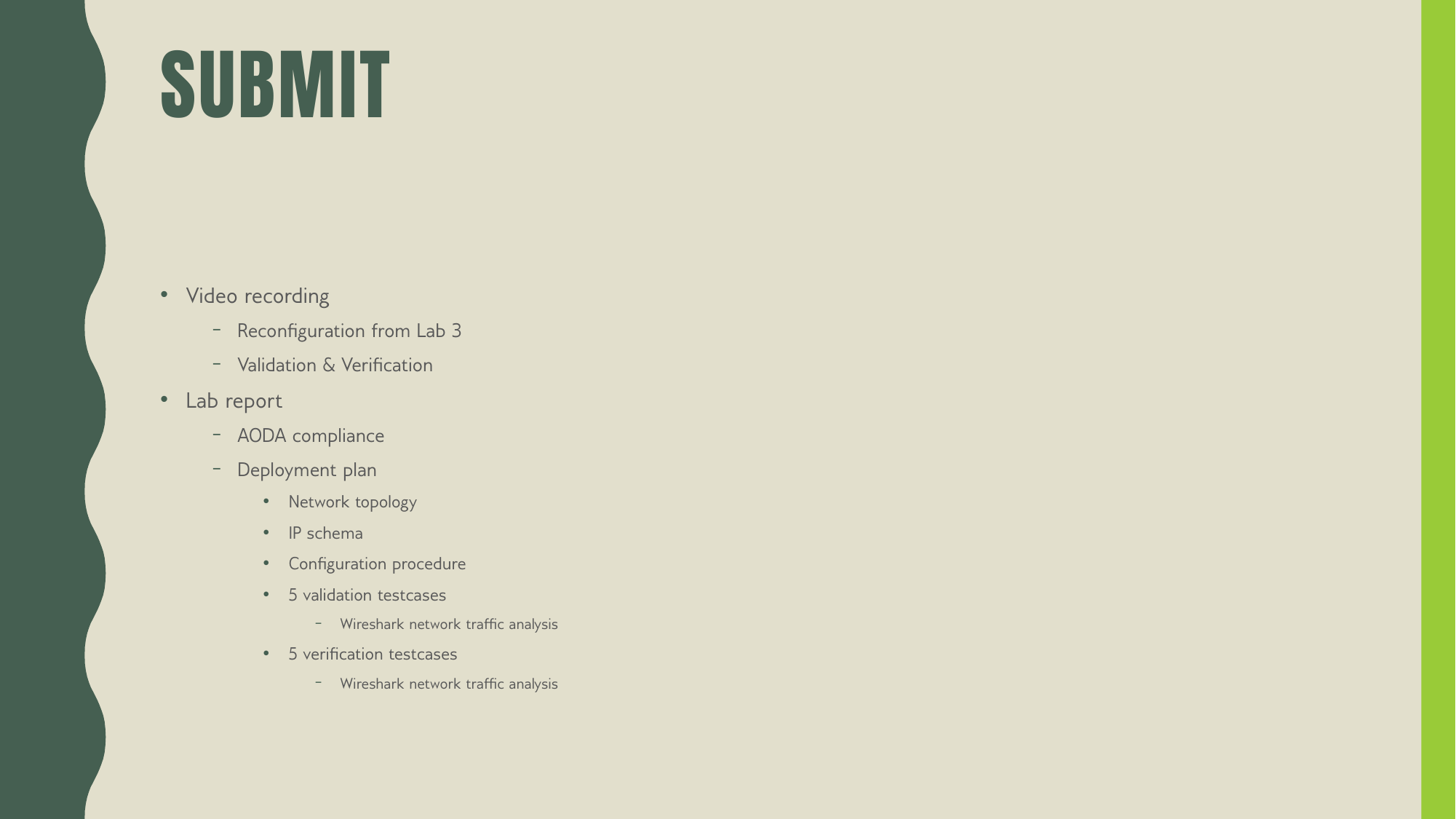

# Submit
Video recording
Reconfiguration from Lab 3
Validation & Verification
Lab report
AODA compliance
Deployment plan
Network topology
IP schema
Configuration procedure
5 validation testcases
Wireshark network traffic analysis
5 verification testcases
Wireshark network traffic analysis